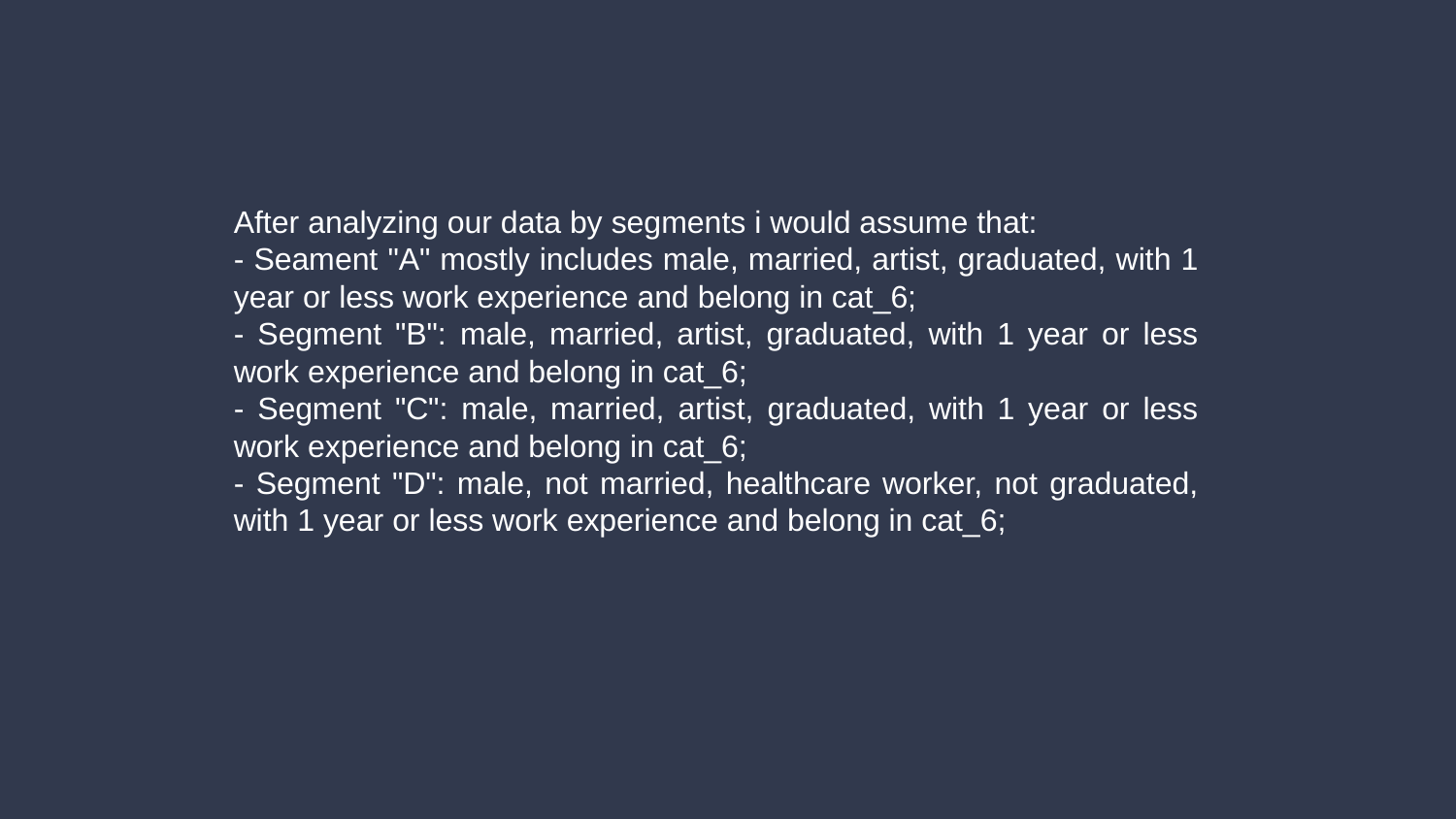

# After analyzing our data by segments i would assume that:
- Seament "A" mostly includes male, married, artist, graduated, with 1 year or less work experience and belong in cat_6;
- Segment "B": male, married, artist, graduated, with 1 year or less work experience and belong in cat_6;
- Segment "C": male, married, artist, graduated, with 1 year or less work experience and belong in cat_6;
- Segment "D": male, not married, healthcare worker, not graduated, with 1 year or less work experience and belong in cat_6;